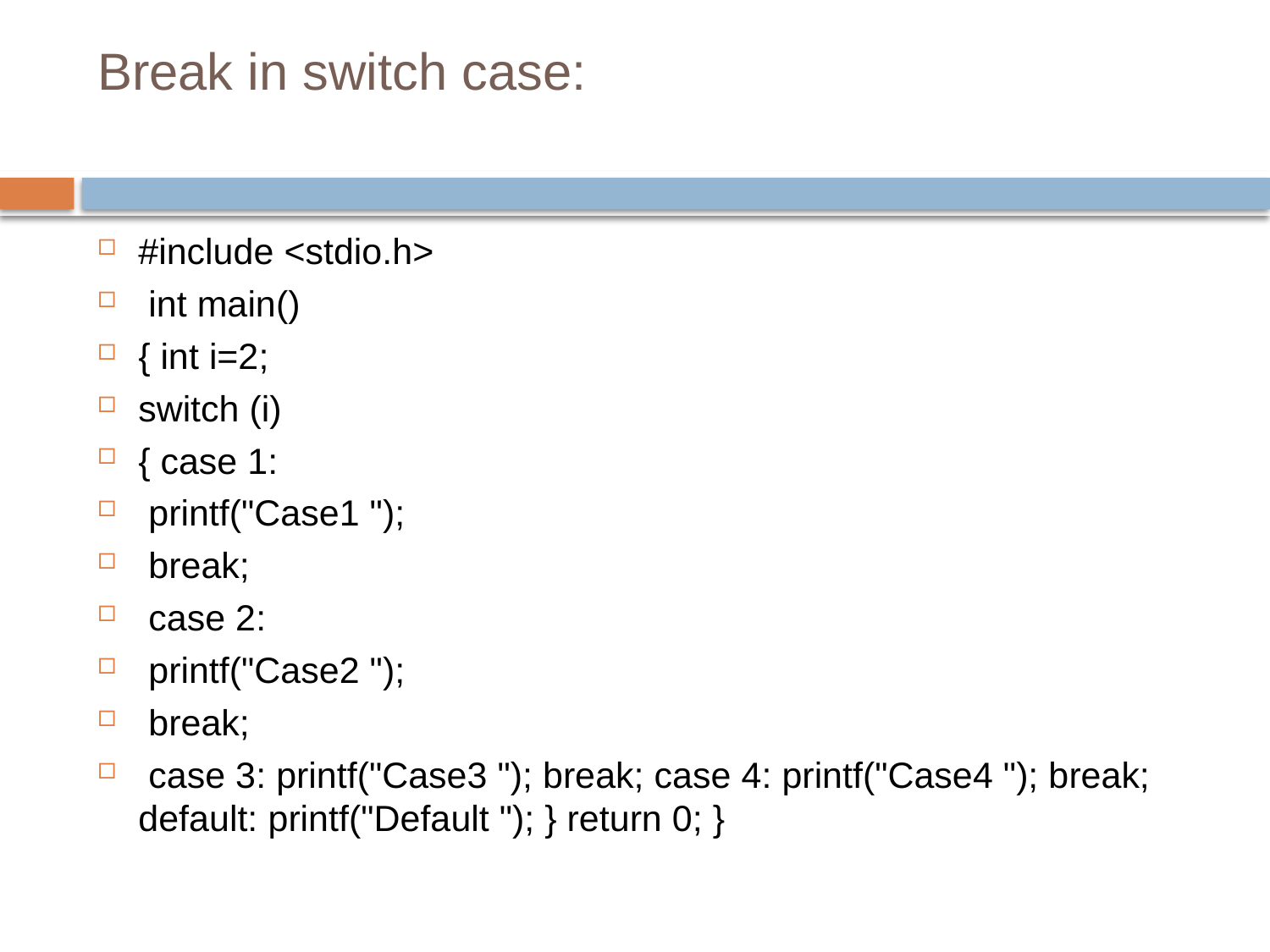

# Break in switch case:
#include <stdio.h>
 int main()
{ int i=2;
switch (i)
{ case 1:
 printf("Case1 ");
 break;
 case 2:
 printf("Case2 ");
 break;
 case 3: printf("Case3 "); break; case 4: printf("Case4 "); break; default: printf("Default "); } return 0; }